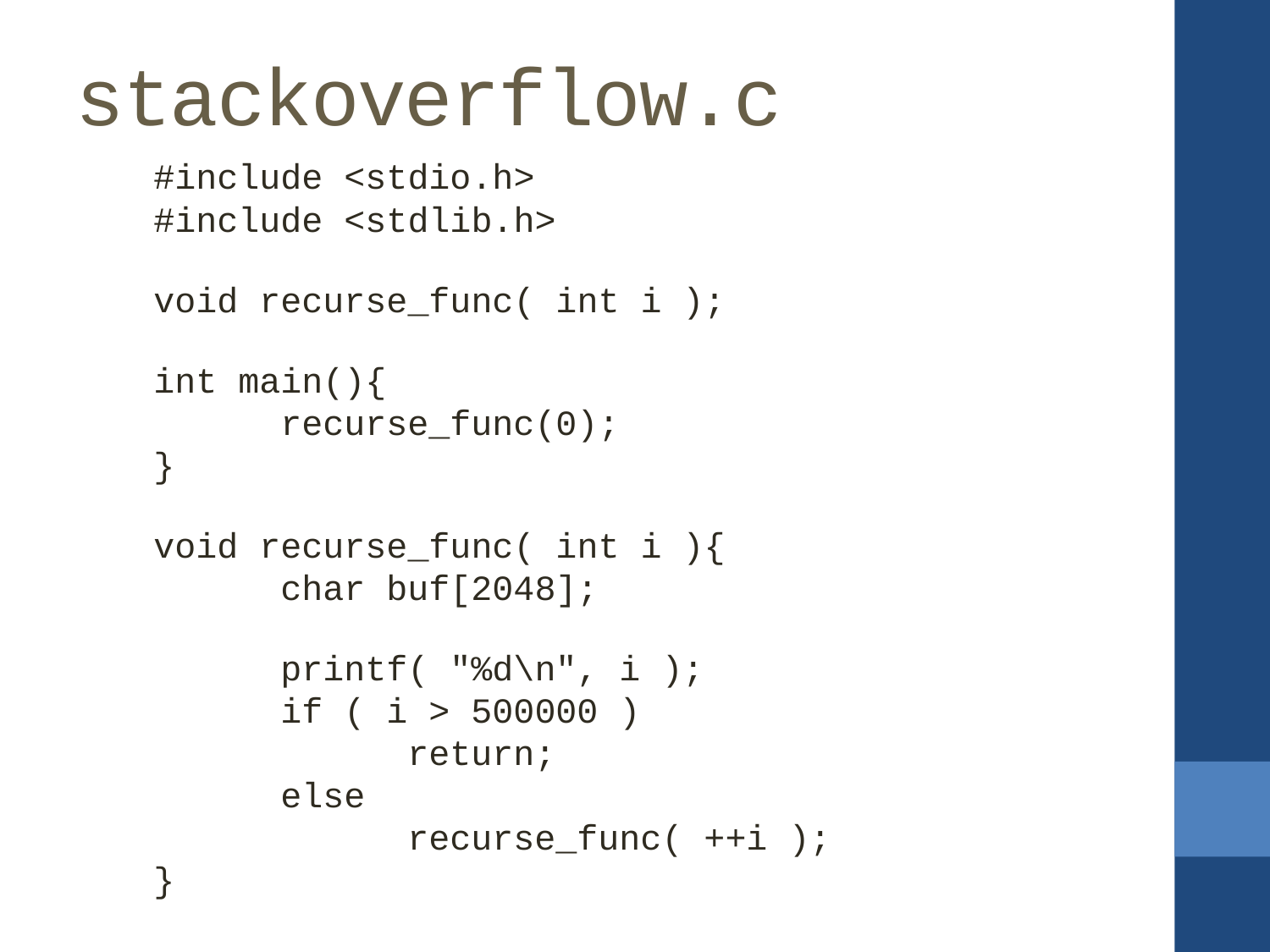

stackoverflow.c
#include <stdio.h>
#include <stdlib.h>

void recurse_func( int i );

int main(){
	recurse_func(0);
}

void recurse_func( int i ){
	char buf[2048];

	printf( "%d\n", i );
	if ( i > 500000 )
		return;
	else
		recurse_func( ++i );
}